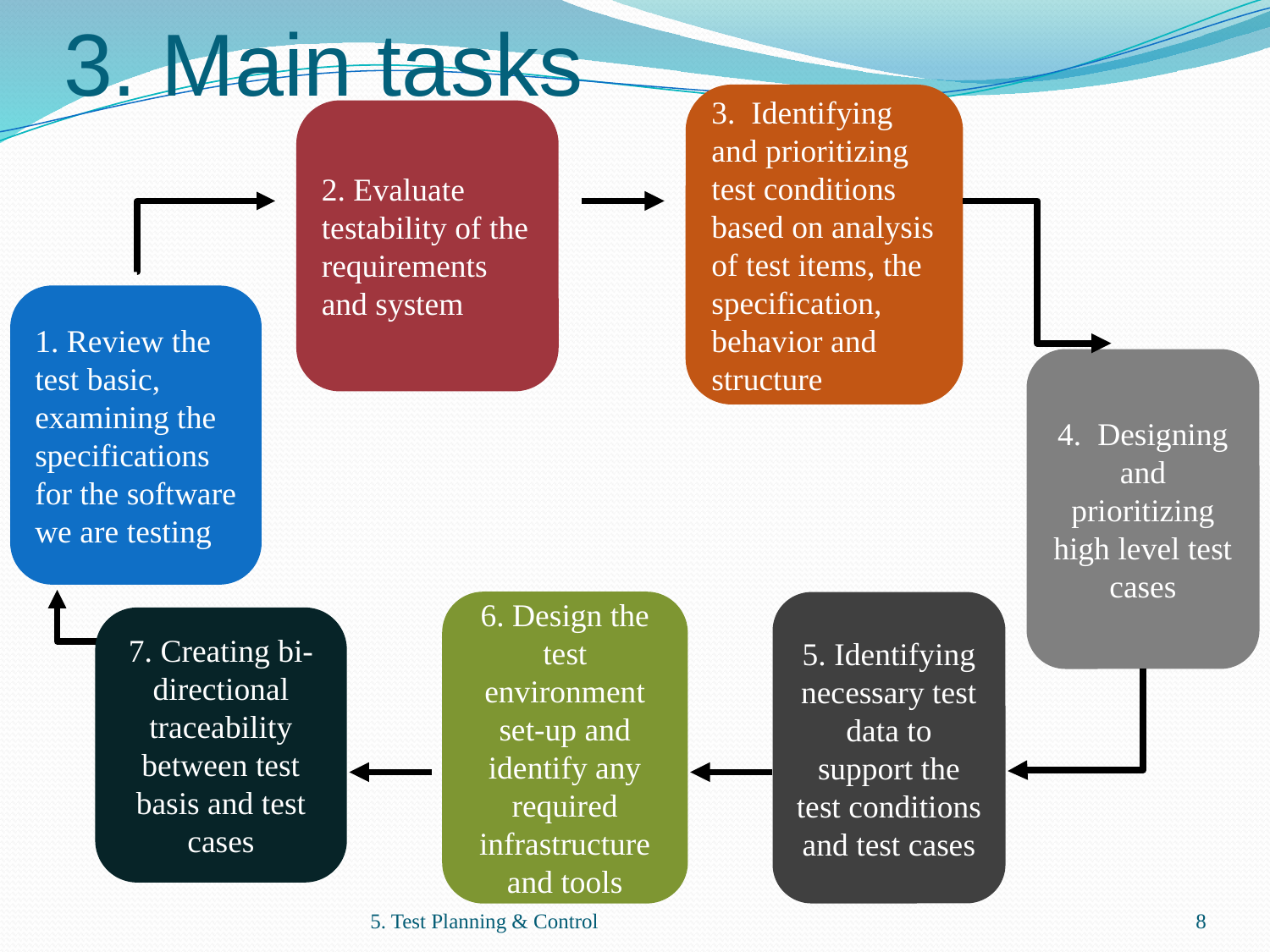

# 3. Main tasks
3.  Identifying and prioritizing test conditions based on analysis of test items, the specification, behavior and structure
2. Evaluate testability of the requirements and system
1. Review the test basic, examining the specifications for the software we are testing
4.  Designing and prioritizing high level test cases
6. Design the test environment set-up and identify any required infrastructure and tools
5. Identifying necessary test data to support the test conditions and test cases
7. Creating bi-directional traceability between test basis and test cases
5. Test Planning & Control
8